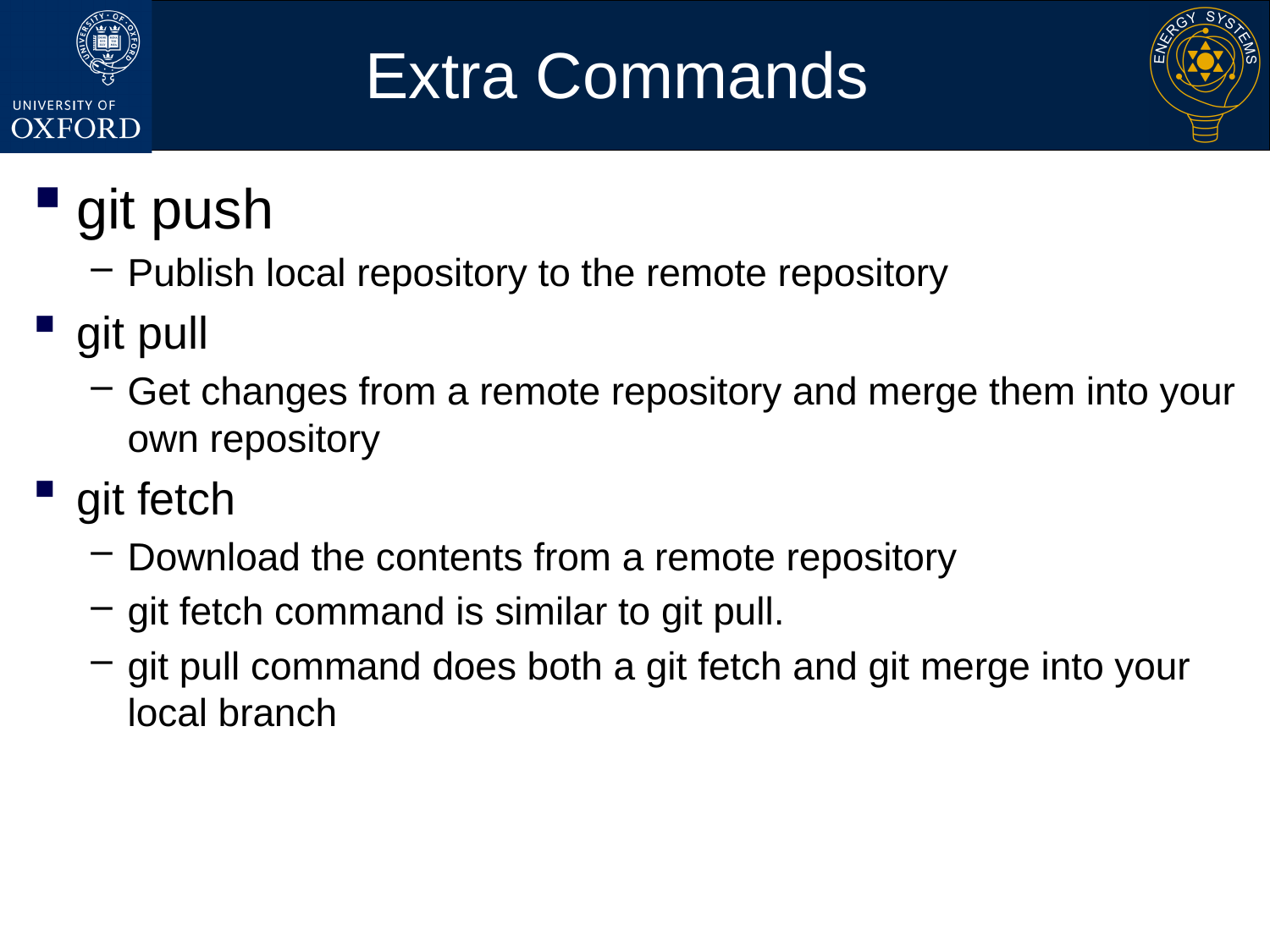

# Extra Commands
git push
Publish local repository to the remote repository
git pull
Get changes from a remote repository and merge them into your own repository
git fetch
Download the contents from a remote repository
git fetch command is similar to git pull.
git pull command does both a git fetch and git merge into your local branch